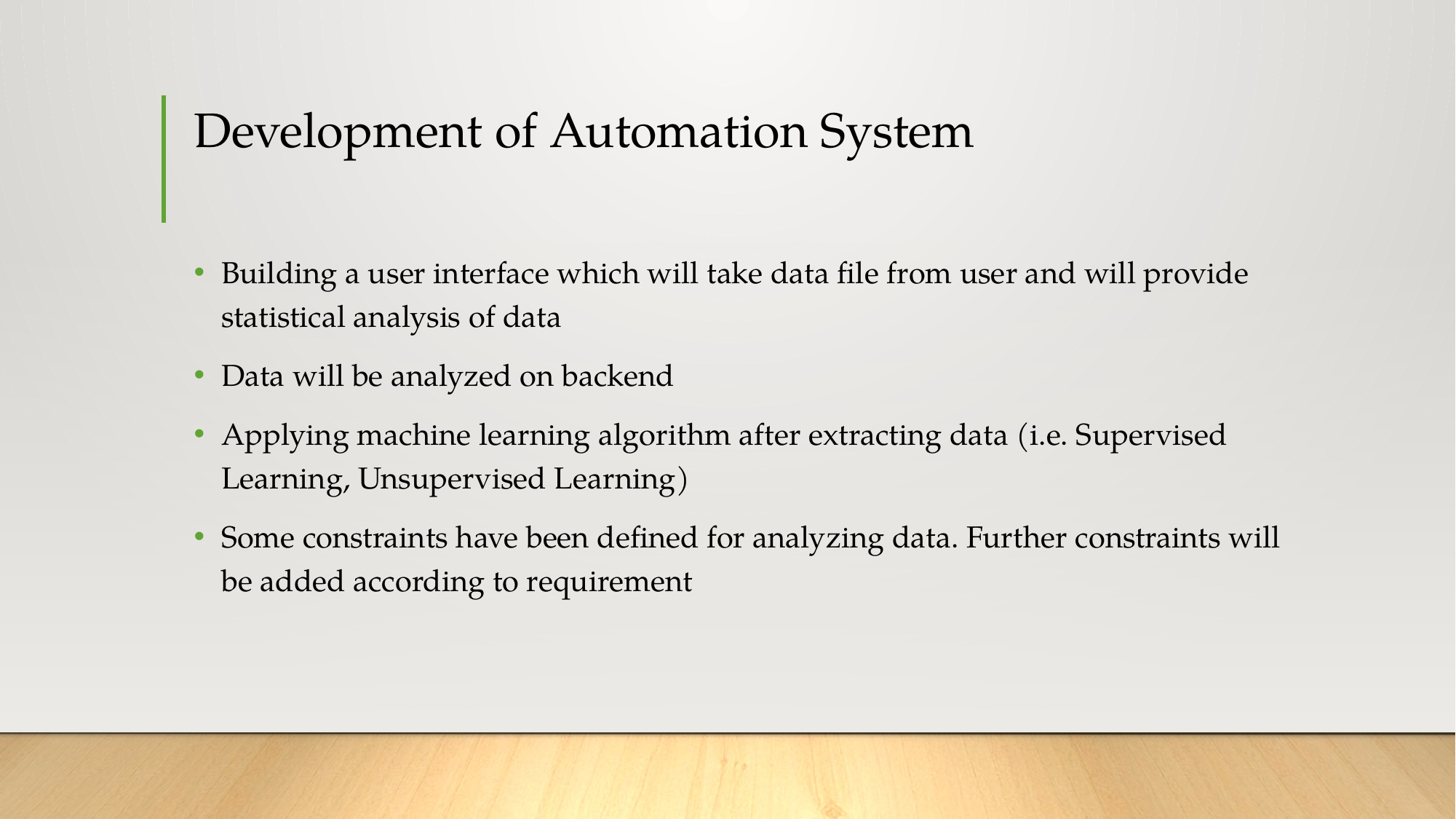

# Development of Automation System
Building a user interface which will take data file from user and will provide statistical analysis of data
Data will be analyzed on backend
Applying machine learning algorithm after extracting data (i.e. Supervised Learning, Unsupervised Learning)
Some constraints have been defined for analyzing data. Further constraints will be added according to requirement